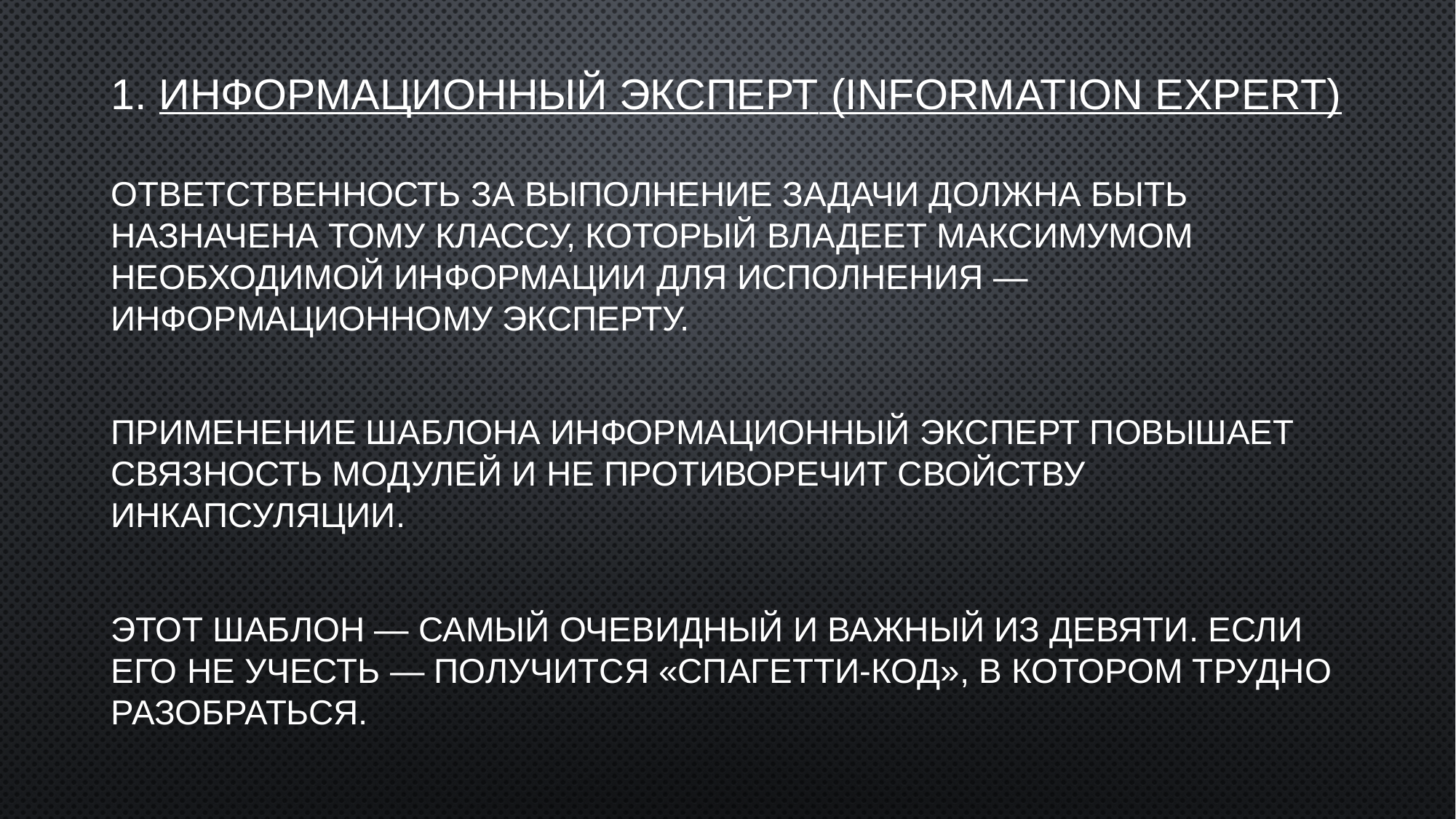

# 1. Информационный эксперт (Information Expert)
Ответственность за выполнение задачи должна быть назначена тому классу, который владеет максимумом необходимой информации для исполнения — информационному эксперту.

Применение шаблона информационный эксперт повышает связность модулей и не противоречит свойству инкапсуляции.

Этот шаблон — самый очевидный и важный из девяти. Если его не учесть — получится «спагетти-код», в котором трудно разобраться.